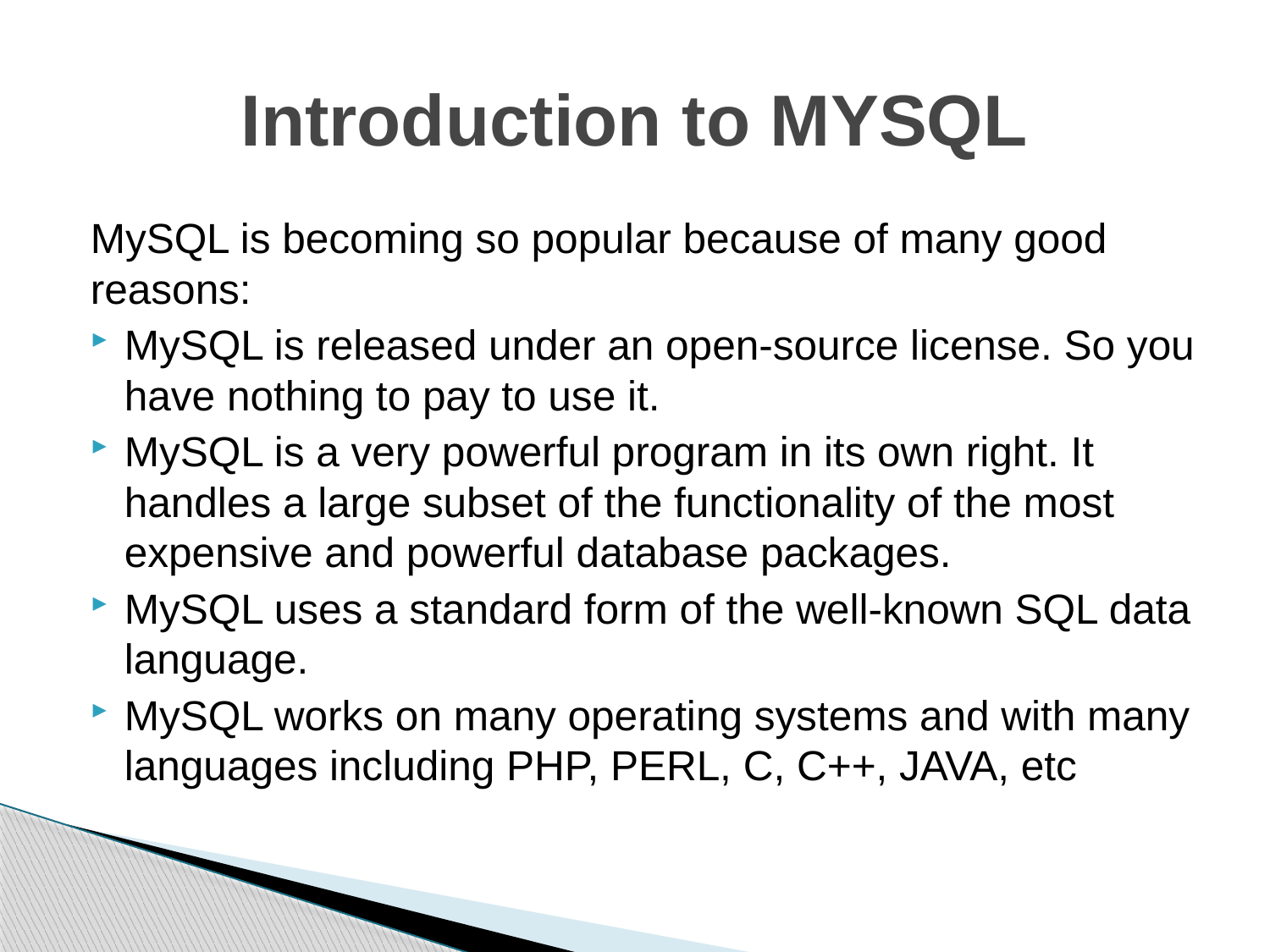

# Introduction to MYSQL
MySQL is becoming so popular because of many good reasons:
MySQL is released under an open-source license. So you have nothing to pay to use it.
MySQL is a very powerful program in its own right. It handles a large subset of the functionality of the most expensive and powerful database packages.
MySQL uses a standard form of the well-known SQL data language.
MySQL works on many operating systems and with many languages including PHP, PERL, C, C++, JAVA, etc